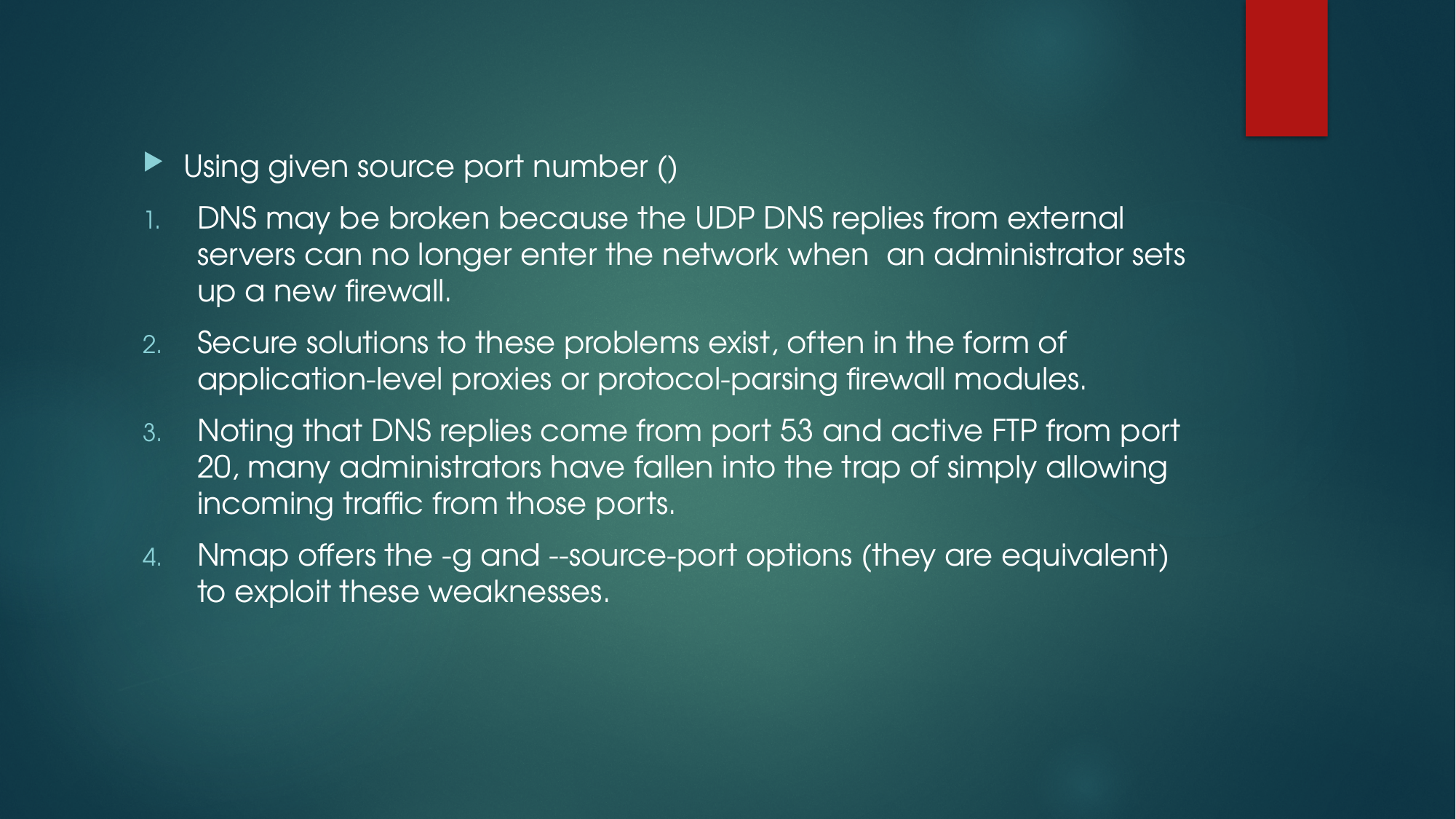

Using given source port number ()
DNS may be broken because the UDP DNS replies from external servers can no longer enter the network when  an administrator sets up a new firewall.
Secure solutions to these problems exist, often in the form of application-level proxies or protocol-parsing firewall modules.
Noting that DNS replies come from port 53 and active FTP from port 20, many administrators have fallen into the trap of simply allowing incoming traffic from those ports.
Nmap offers the -g and --source-port options (they are equivalent) to exploit these weaknesses.